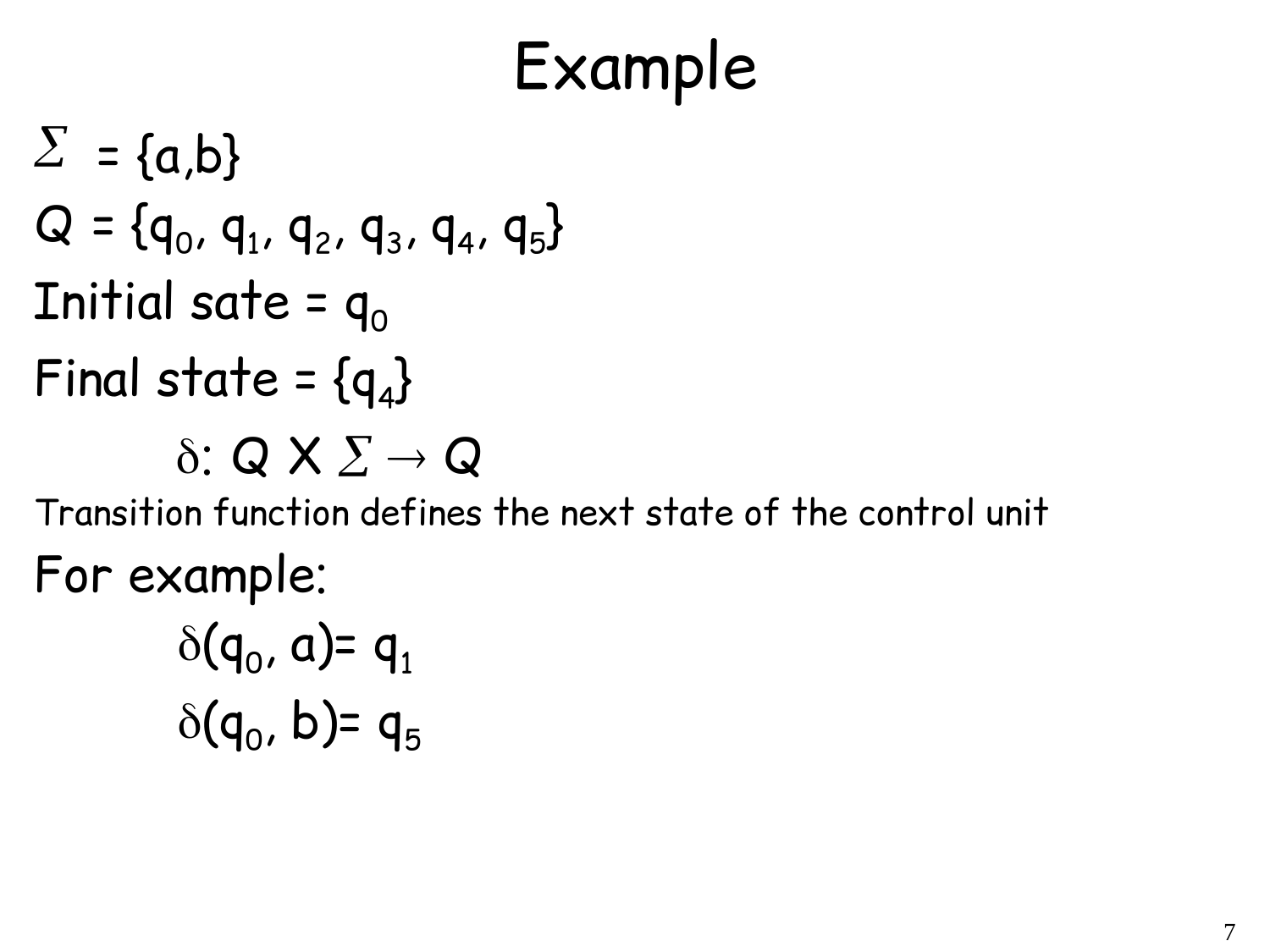

# Example
= {a,b}
Q = {q0, q1, q2, q3, q4, q5}
Initial sate = q0
Final state = {q4}
	 δ: Q X ∑ → Q
Transition function defines the next state of the control unit
For example:
δ(q0, a)= q1
δ(q0, b)= q5

7